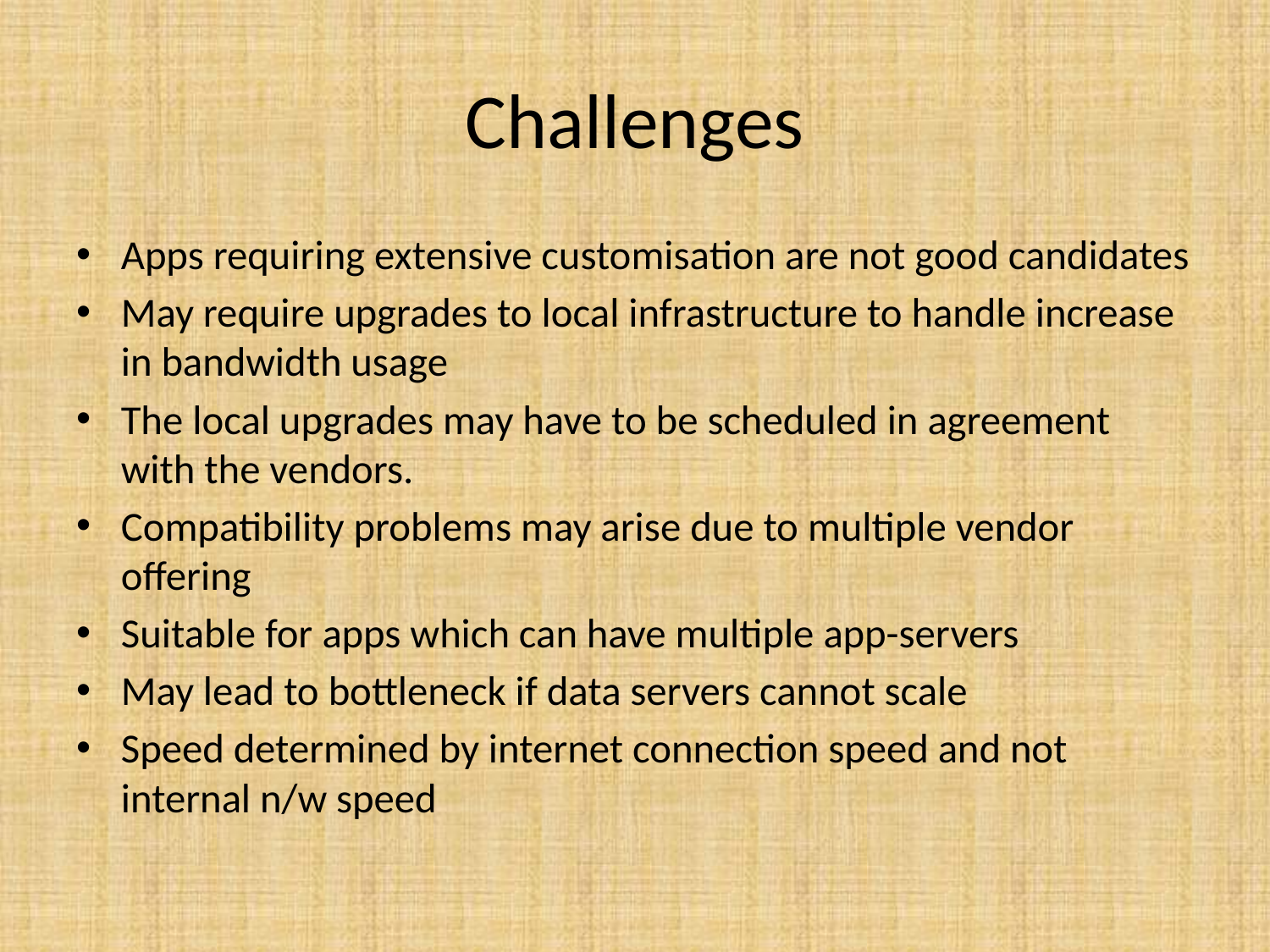

# Challenges
Apps requiring extensive customisation are not good candidates
May require upgrades to local infrastructure to handle increase in bandwidth usage
The local upgrades may have to be scheduled in agreement with the vendors.
Compatibility problems may arise due to multiple vendor offering
Suitable for apps which can have multiple app-servers
May lead to bottleneck if data servers cannot scale
Speed determined by internet connection speed and not internal n/w speed